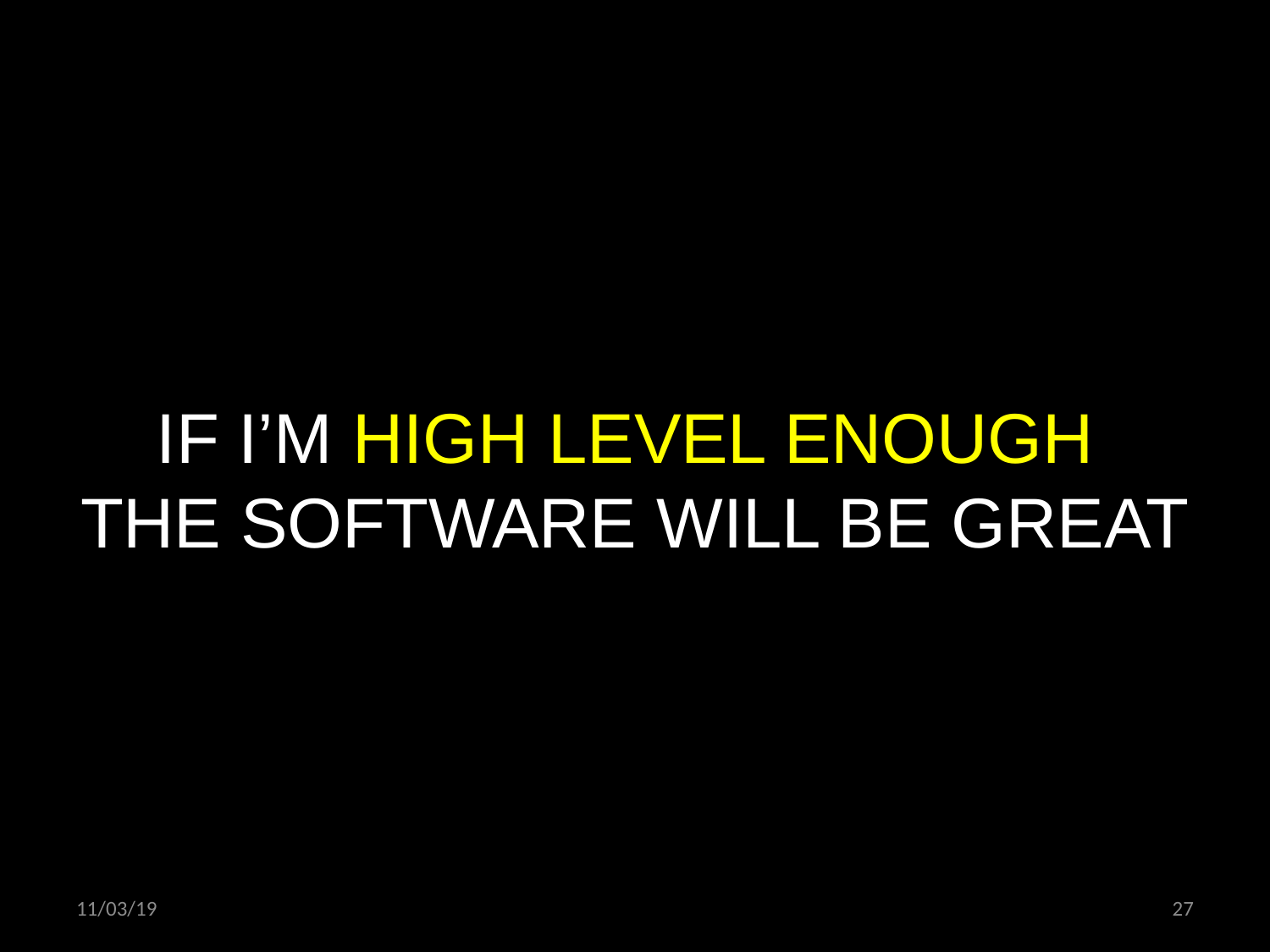

IF I’M HIGH LEVEL ENOUGH
THE SOFTWARE WILL BE GREAT
11/03/19
27